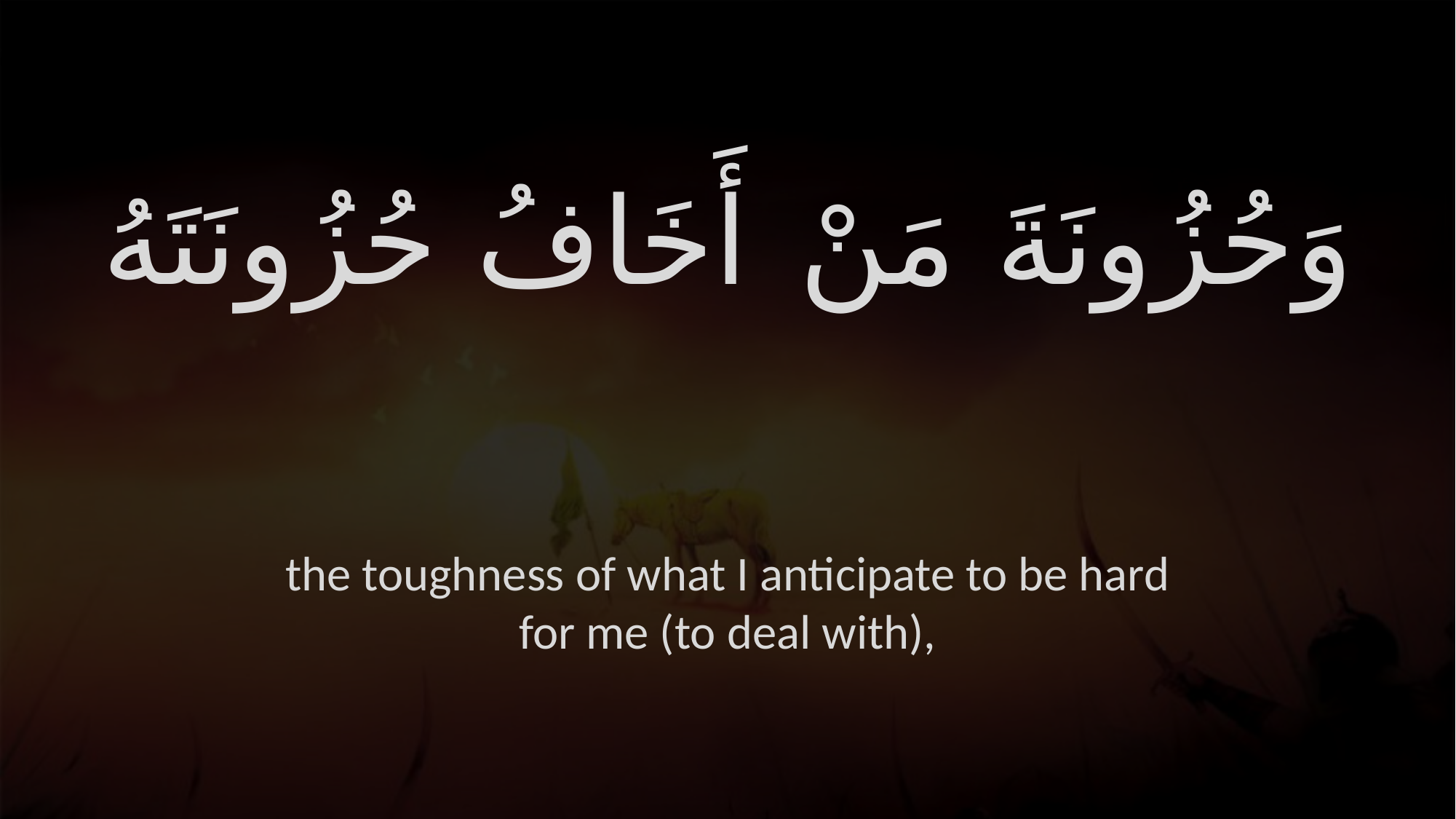

# وَحُزُونَةَ مَنْ أَخَافُ حُزُونَتَهُ
the toughness of what I anticipate to be hard for me (to deal with),